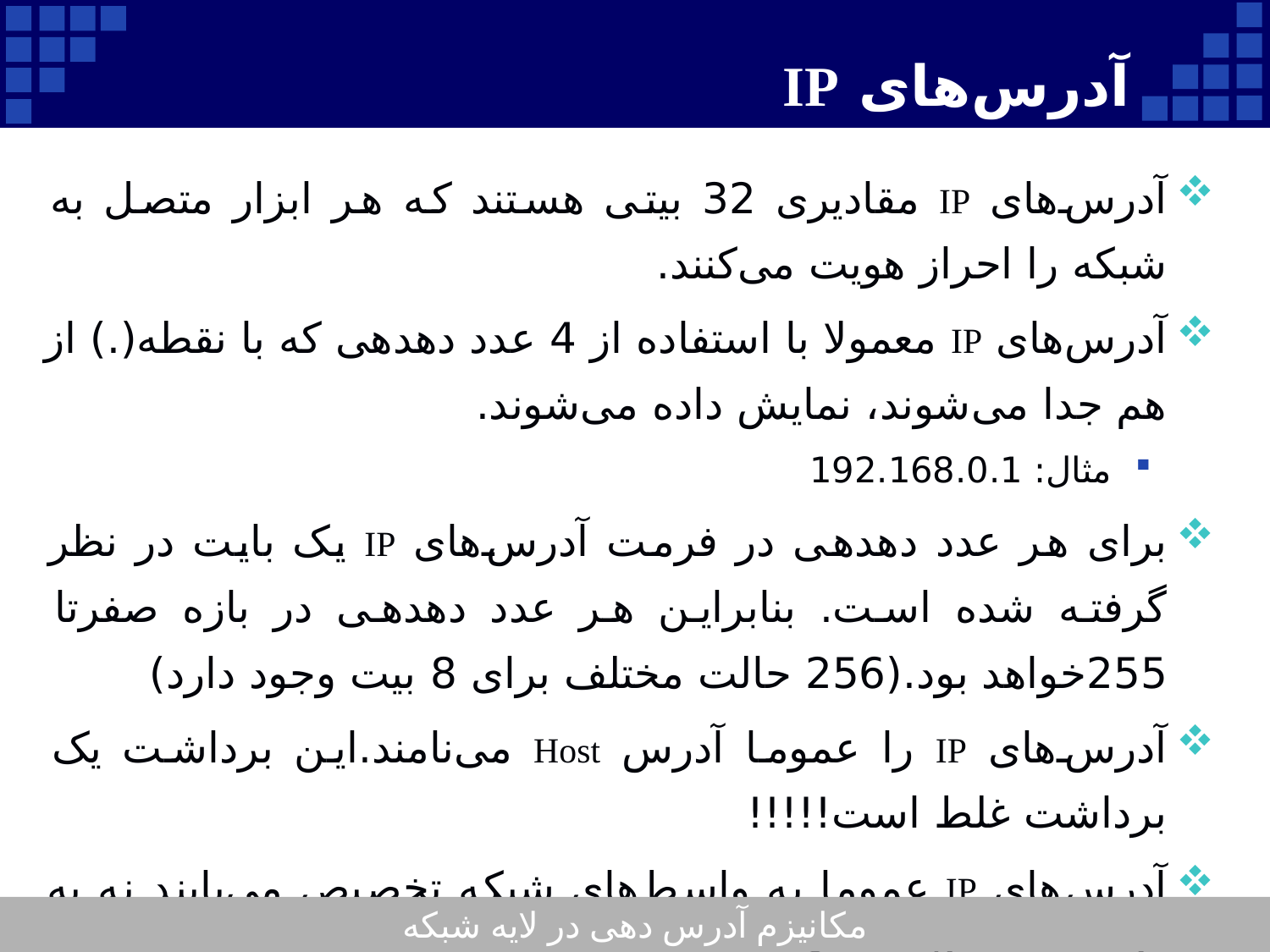

# آدرس‌های IP
آدرس‌های IP مقادیری 32 بیتی هستند که هر ابزار متصل به شبکه را احراز هویت می‌کنند.
آدرس‌های IP معمولا با استفاده از 4 عدد دهدهی که با نقطه(.) از هم جدا می‌شوند، نمایش داده می‌شوند.
مثال: 192.168.0.1
برای هر عدد دهدهی در فرمت آدرس‌های IP یک بایت در نظر گرفته شده است. بنابراین هر عدد دهدهی در بازه صفرتا 255خواهد بود.(256 حالت مختلف برای 8 بیت وجود دارد)
آدرس‌های IP را عموما آدرس Host می‌نامند.‌این برداشت یک برداشت غلط است!!!!!
آدرس‌های IP عموما به واسط‌های شبکه تخصیص می‌یابند نه به یک سیستم کامپیوتری.
مثال: Gatewayها دارای آدرس‌های IP مختلف به ازا هر شبکه متصل به آن هستند.
هر Gateway براساس آدرس تخصیص یافته به آن در سطح شبکه شناخته می‌شود.
مکانیزم آدرس دهی در لایه شبکه
5
Company  Logo